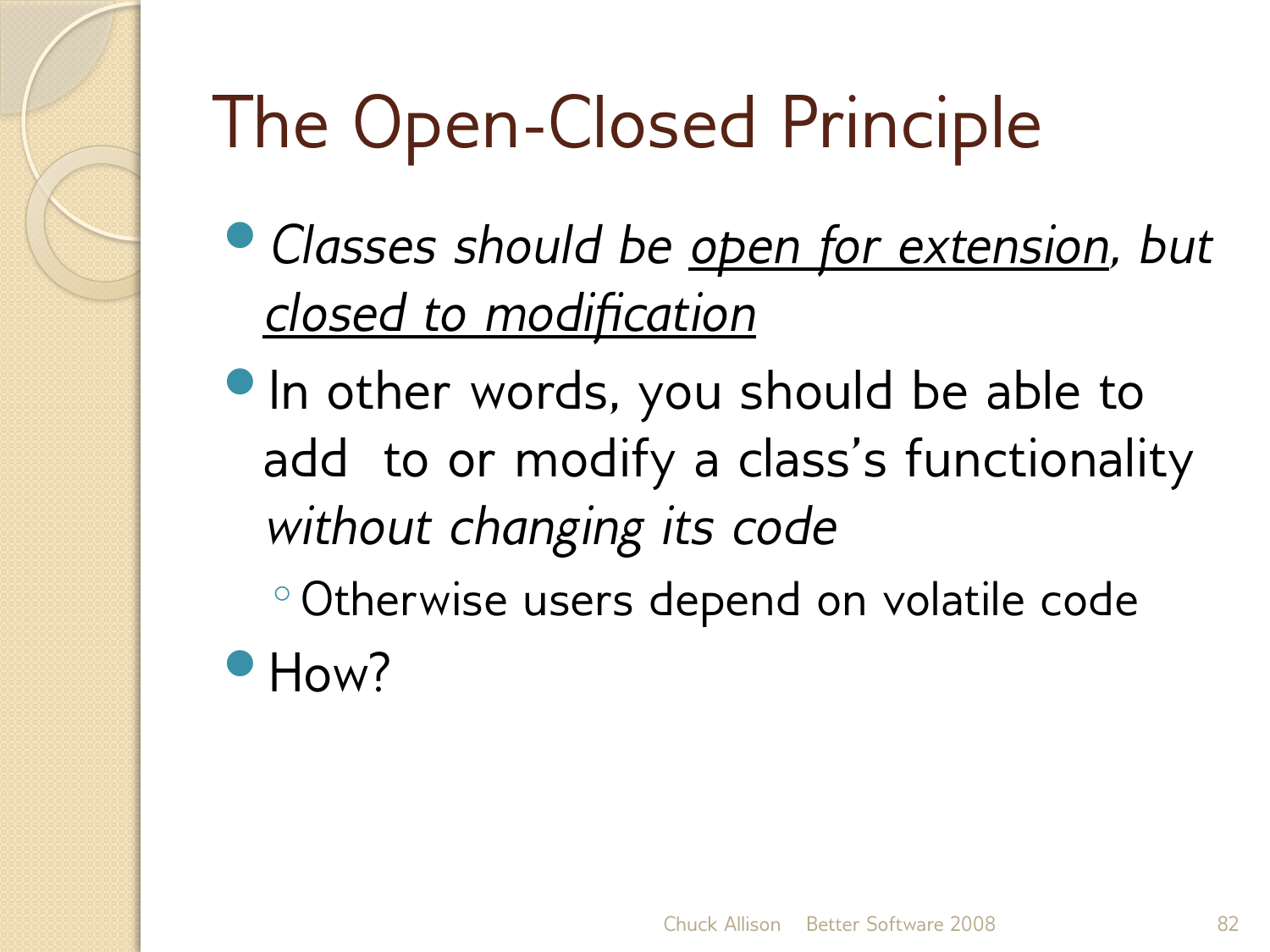

# The Open-Closed Principle
Classes should be open for extension, but closed to modification
In other words, you should be able to add  to or modify a class’s functionality without changing its code
Otherwise users depend on volatile code
How?
Chuck Allison
Better Software 2008
82